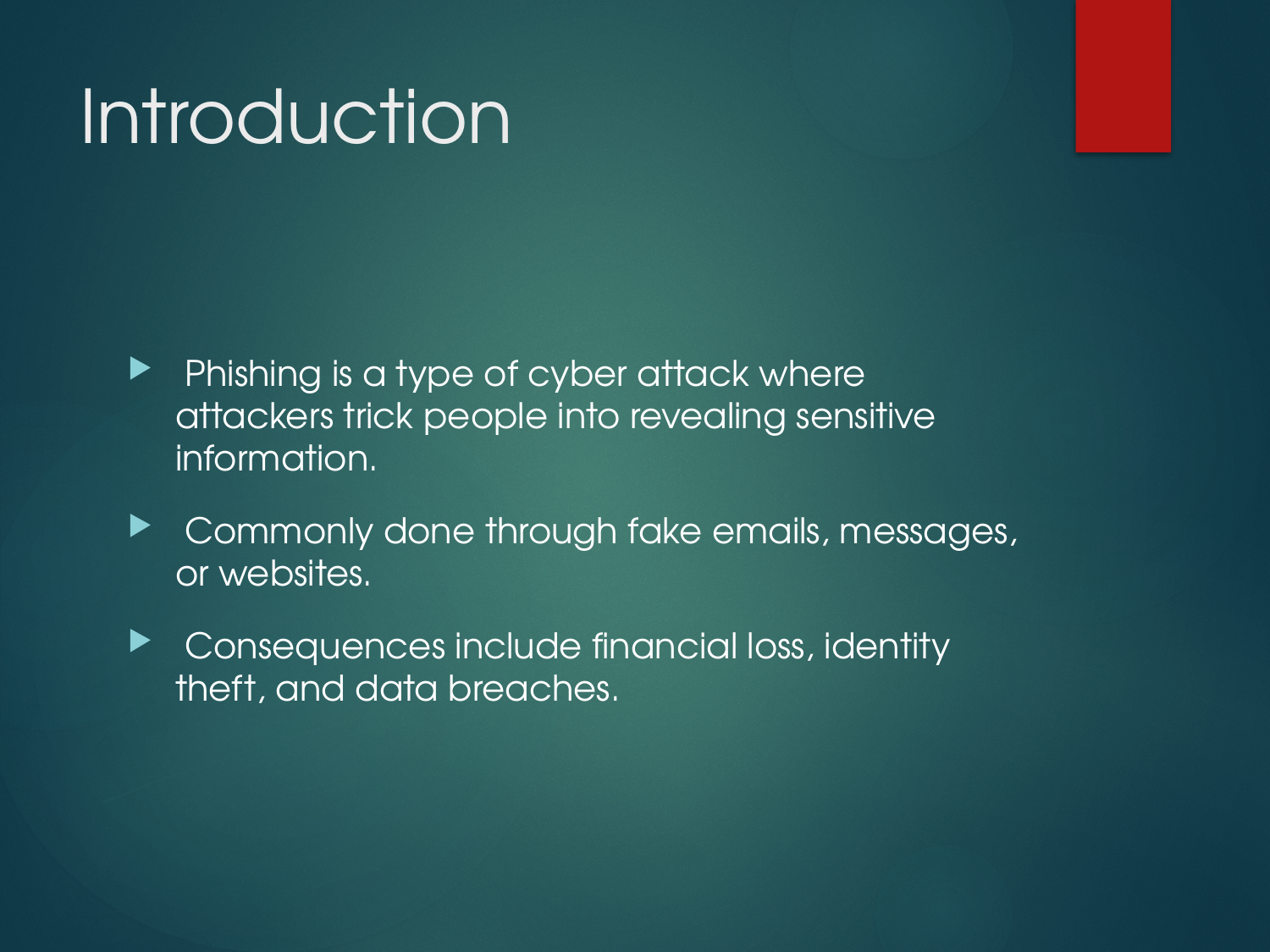

# Introduction

 Phishing is a type of cyber attack where attackers trick people into revealing sensitive information.
 Commonly done through fake emails, messages, or websites.
 Consequences include financial loss, identity theft, and data breaches.